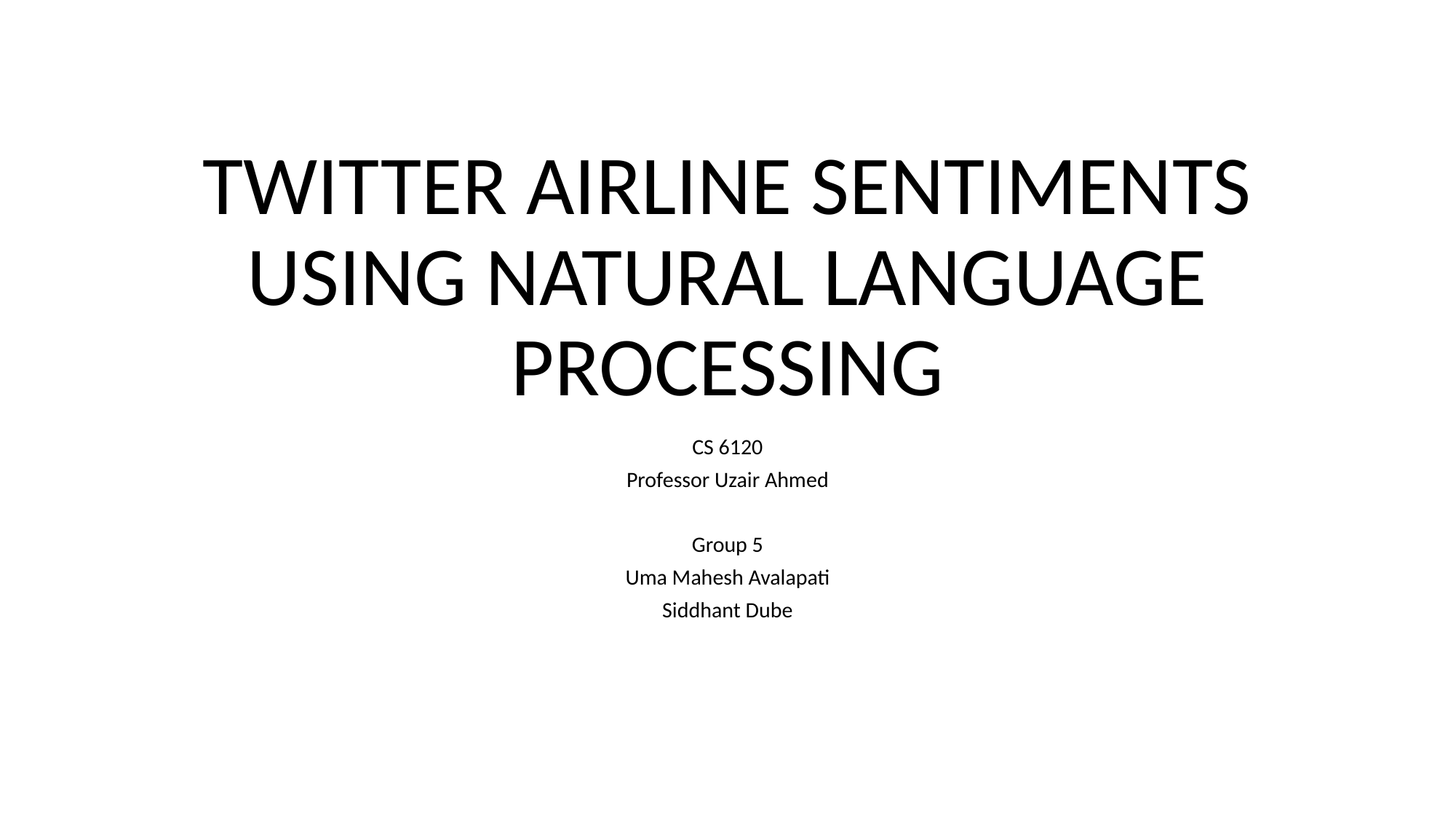

# TWITTER AIRLINE SENTIMENTS USING NATURAL LANGUAGE PROCESSING
CS 6120
Professor Uzair Ahmed

Group 5
Uma Mahesh Avalapati
Siddhant Dube